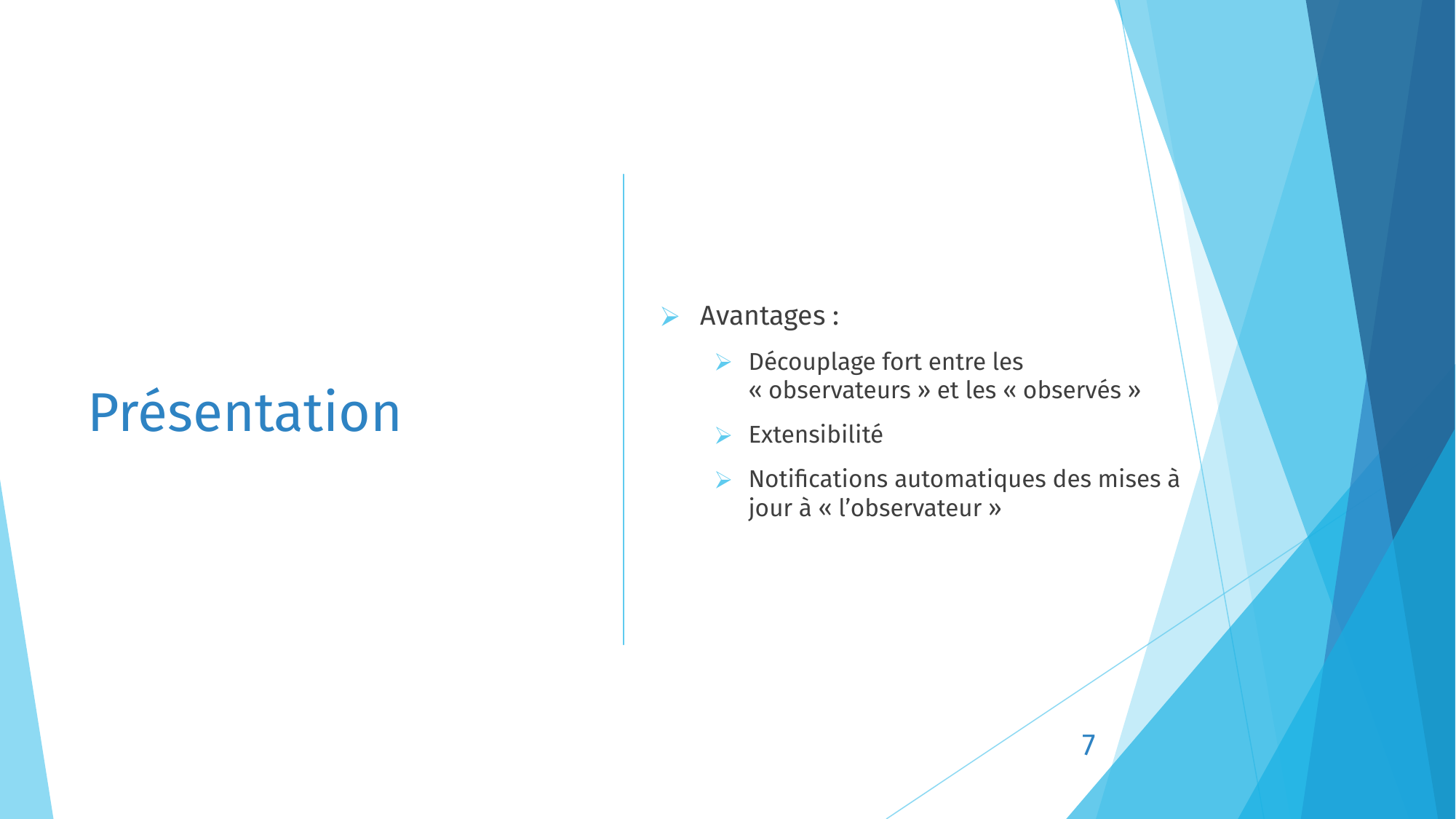

Avantages :
Découplage fort entre les « observateurs » et les « observés »
Extensibilité
Notifications automatiques des mises à jour à « l’observateur »
# Présentation
7